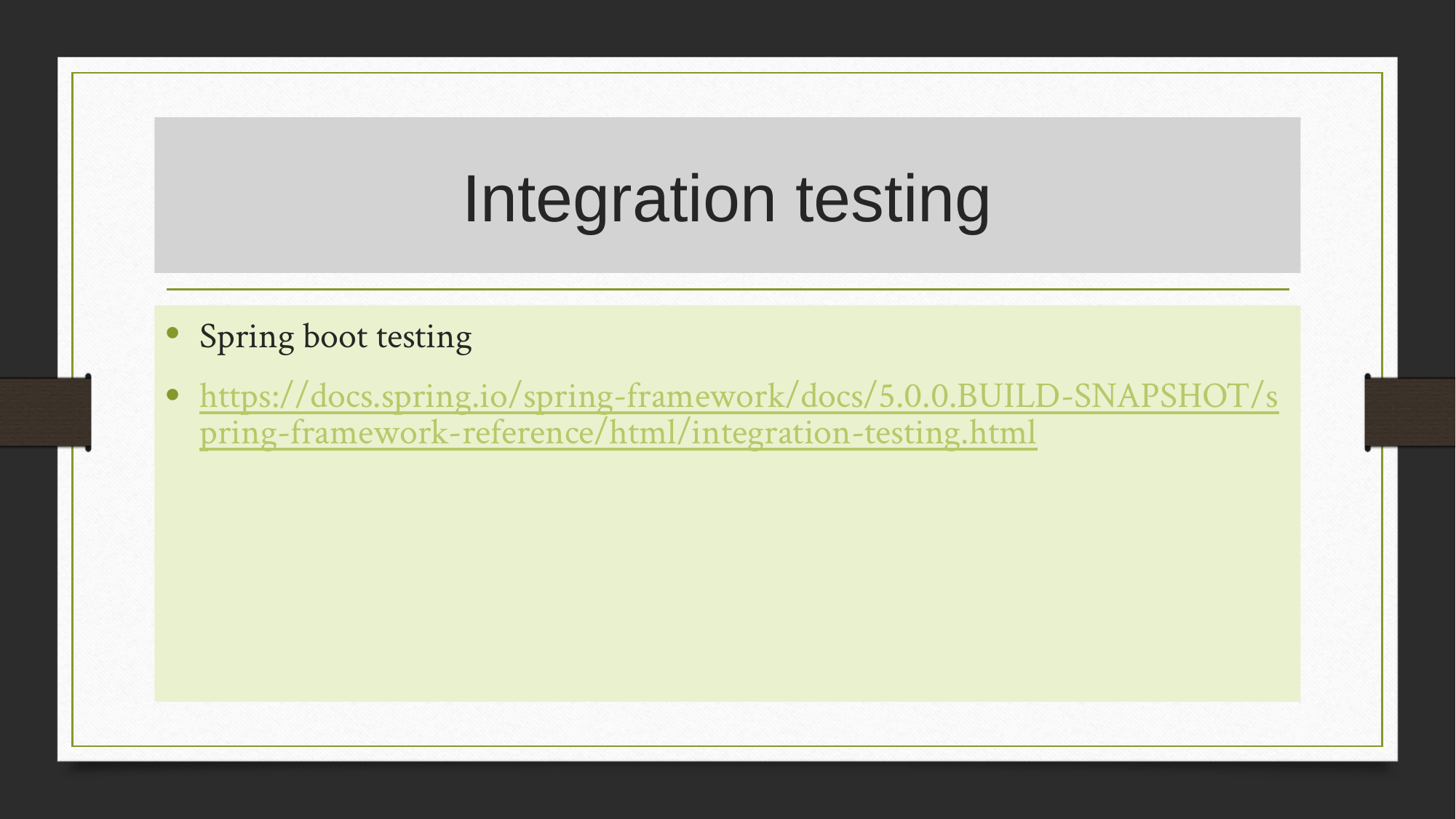

# Integration testing
Spring boot testing
https://docs.spring.io/spring-framework/docs/5.0.0.BUILD-SNAPSHOT/spring-framework-reference/html/integration-testing.html